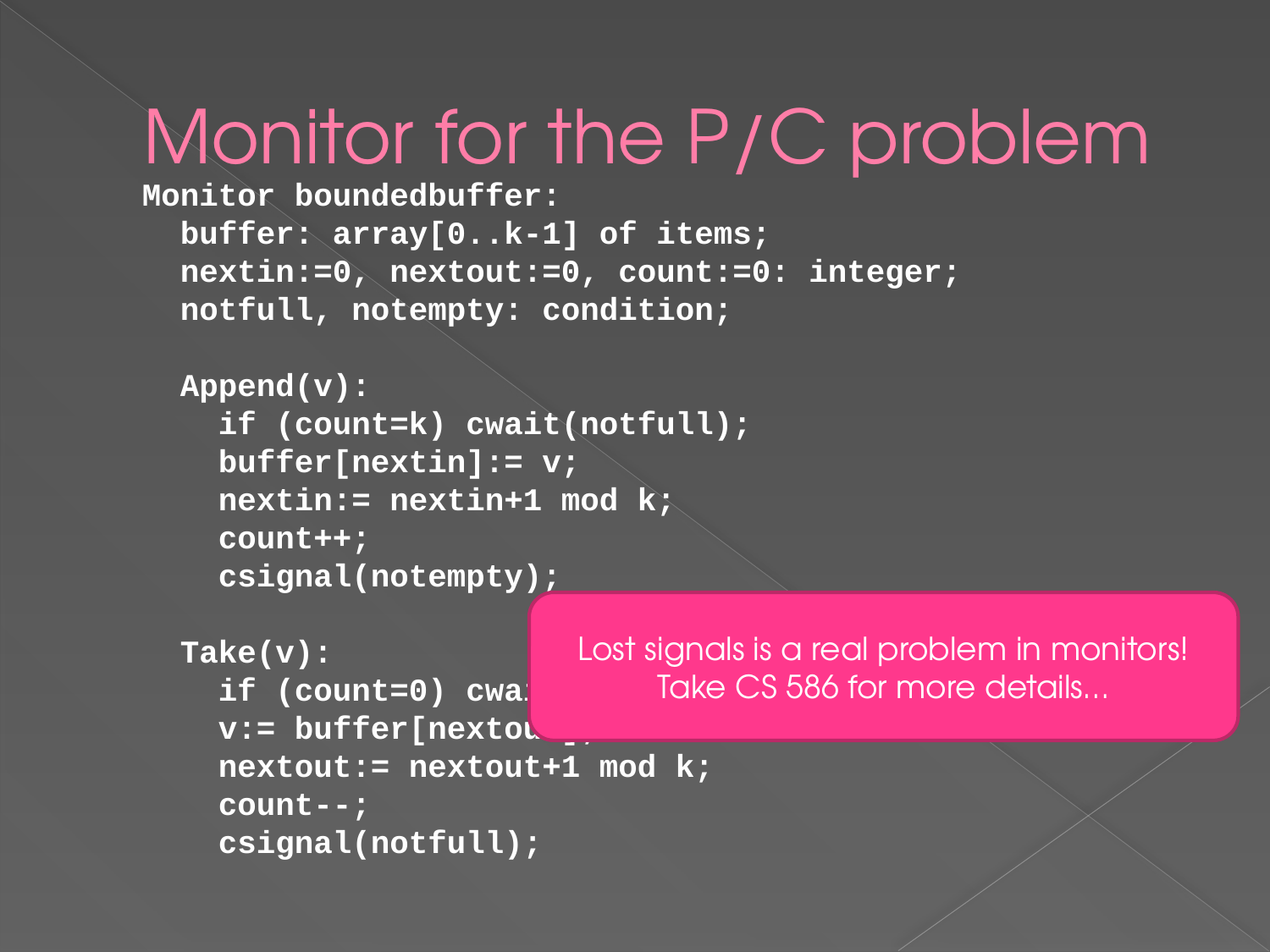

# Monitor for the P/C problem
Monitor boundedbuffer:
  buffer: array[0..k-1] of items;
  nextin:=0, nextout:=0, count:=0: integer;
  notfull, notempty: condition;

  Append(v):
    if (count=k) cwait(notfull);
    buffer[nextin]:= v;
    nextin:= nextin+1 mod k;
    count++;
    csignal(notempty);

  Take(v):
    if (count=0) cwait(notempty);
    v:= buffer[nextout];
    nextout:= nextout+1 mod k;
    count--;
    csignal(notfull);
Lost signals is a real problem in monitors!
Take CS 586 for more details…